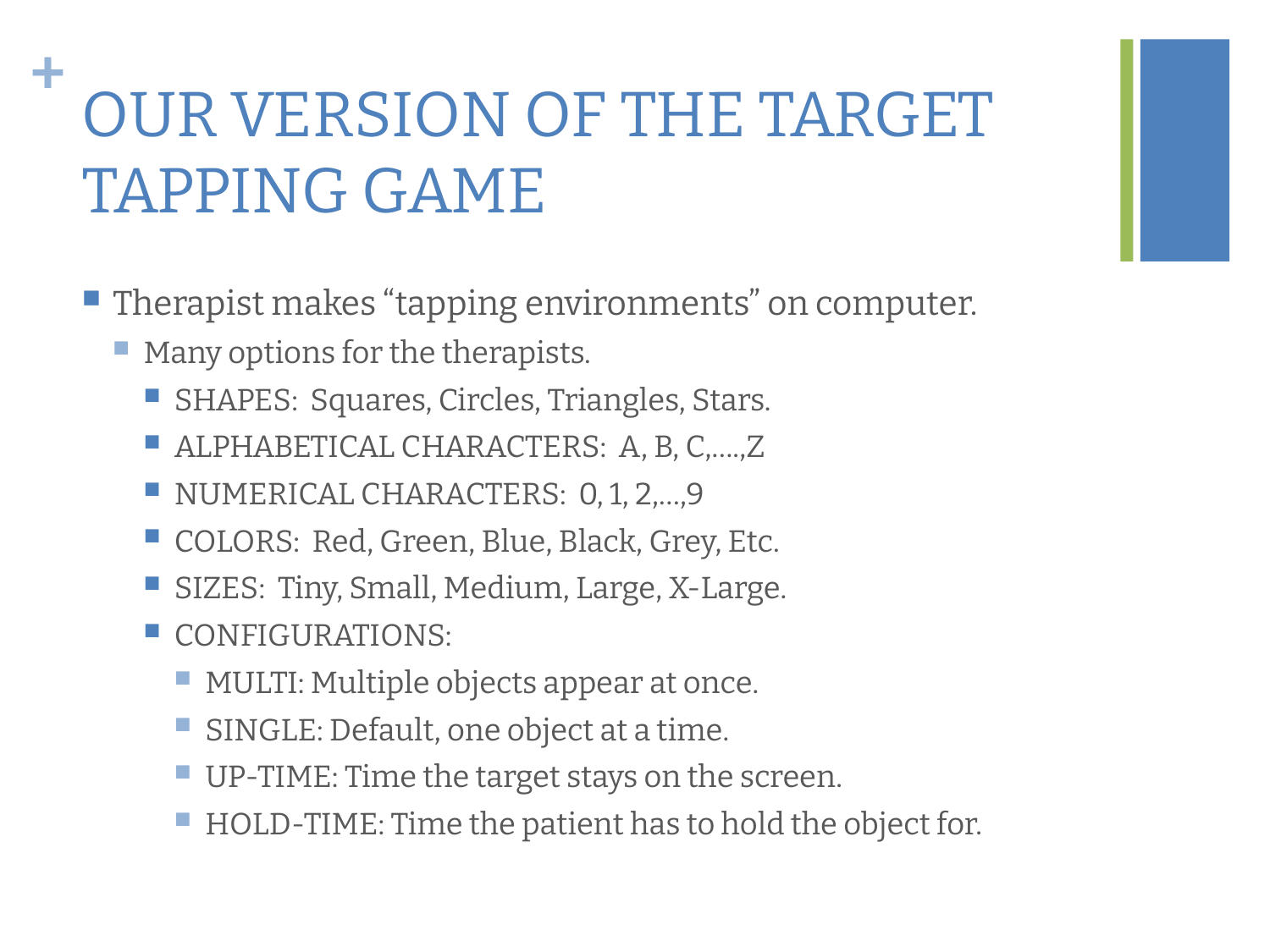

# OUR VERSION OF THE TARGET TAPPING GAME
Therapist makes “tapping environments” on computer.
Many options for the therapists.
SHAPES:  Squares, Circles, Triangles, Stars.
ALPHABETICAL CHARACTERS:  A, B, C,….,Z
NUMERICAL CHARACTERS:  0, 1, 2,…,9
COLORS:  Red, Green, Blue, Black, Grey, Etc.
SIZES:  Tiny, Small, Medium, Large, X-Large.
CONFIGURATIONS:
MULTI: Multiple objects appear at once.
SINGLE: Default, one object at a time.
UP-TIME: Time the target stays on the screen.
HOLD-TIME: Time the patient has to hold the object for.